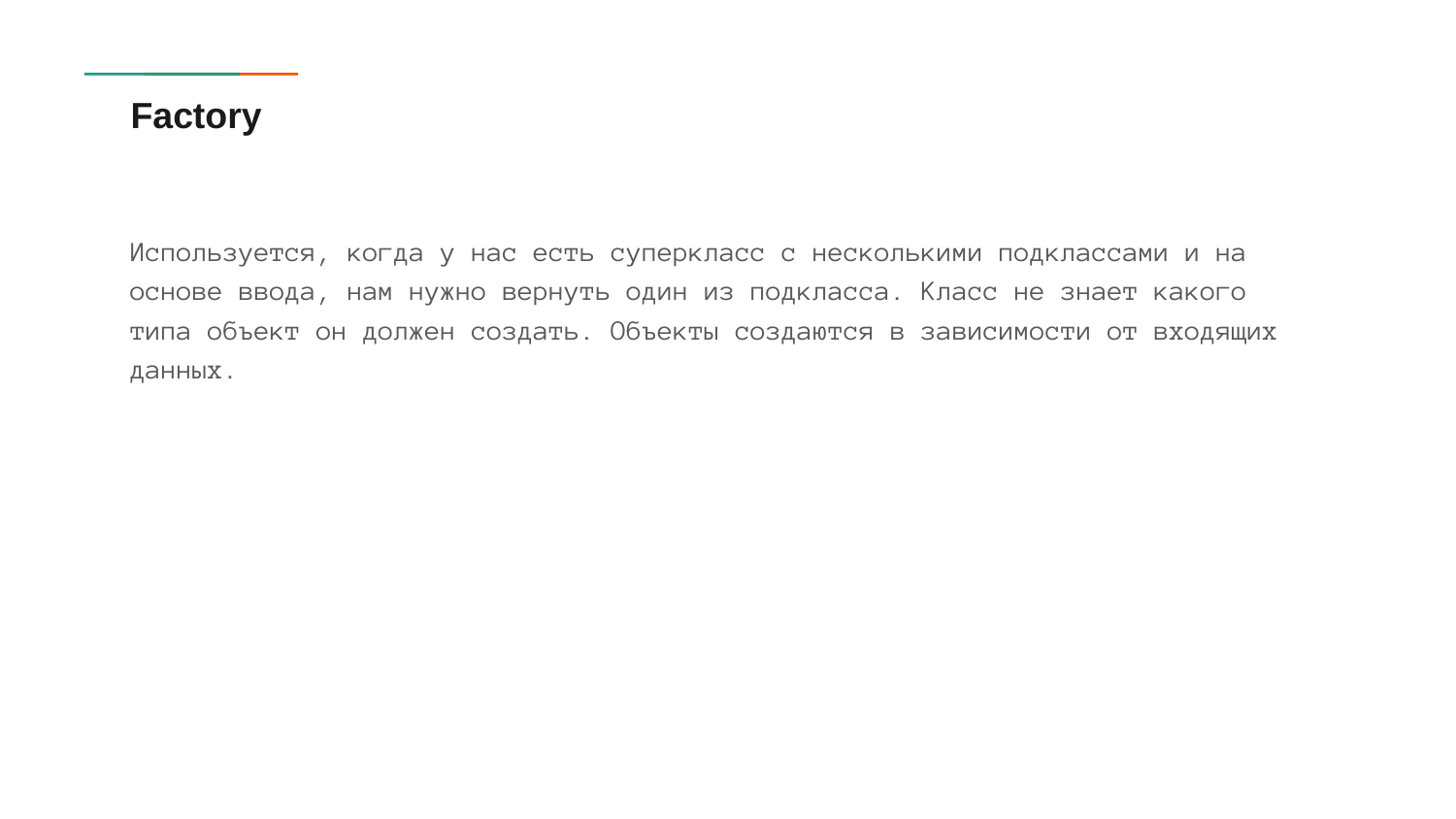

# Factory

Используется, когда у нас есть суперкласс с несколькими подклассами и на основе ввода, нам нужно вернуть один из подкласса. Класс не знает какого типа объект он должен создать. Объекты создаются в зависимости от входящих данных.